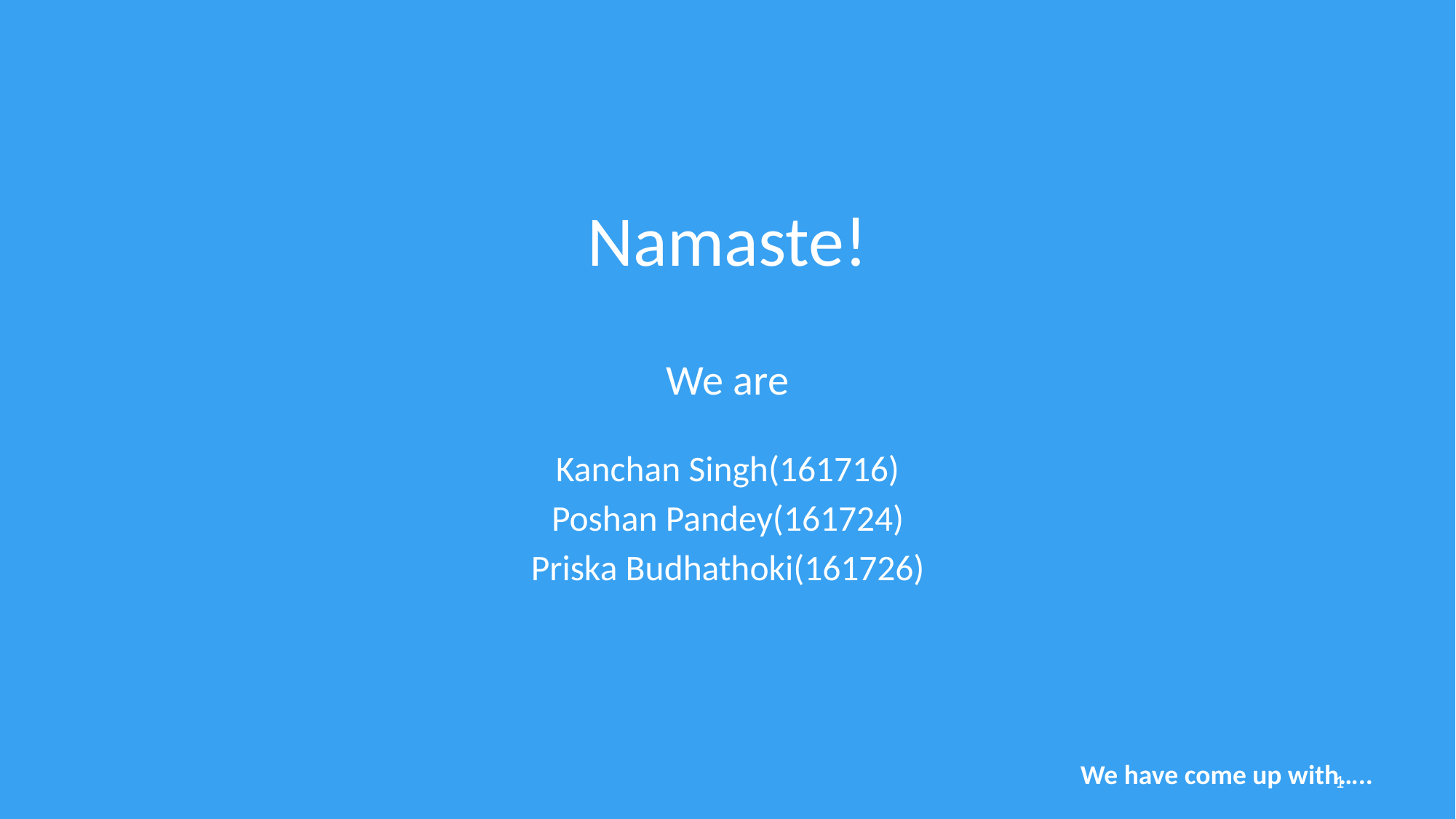

# Namaste! We are

Kanchan Singh(161716)
Poshan Pandey(161724)
Priska Budhathoki(161726)

We have come up with…..
1